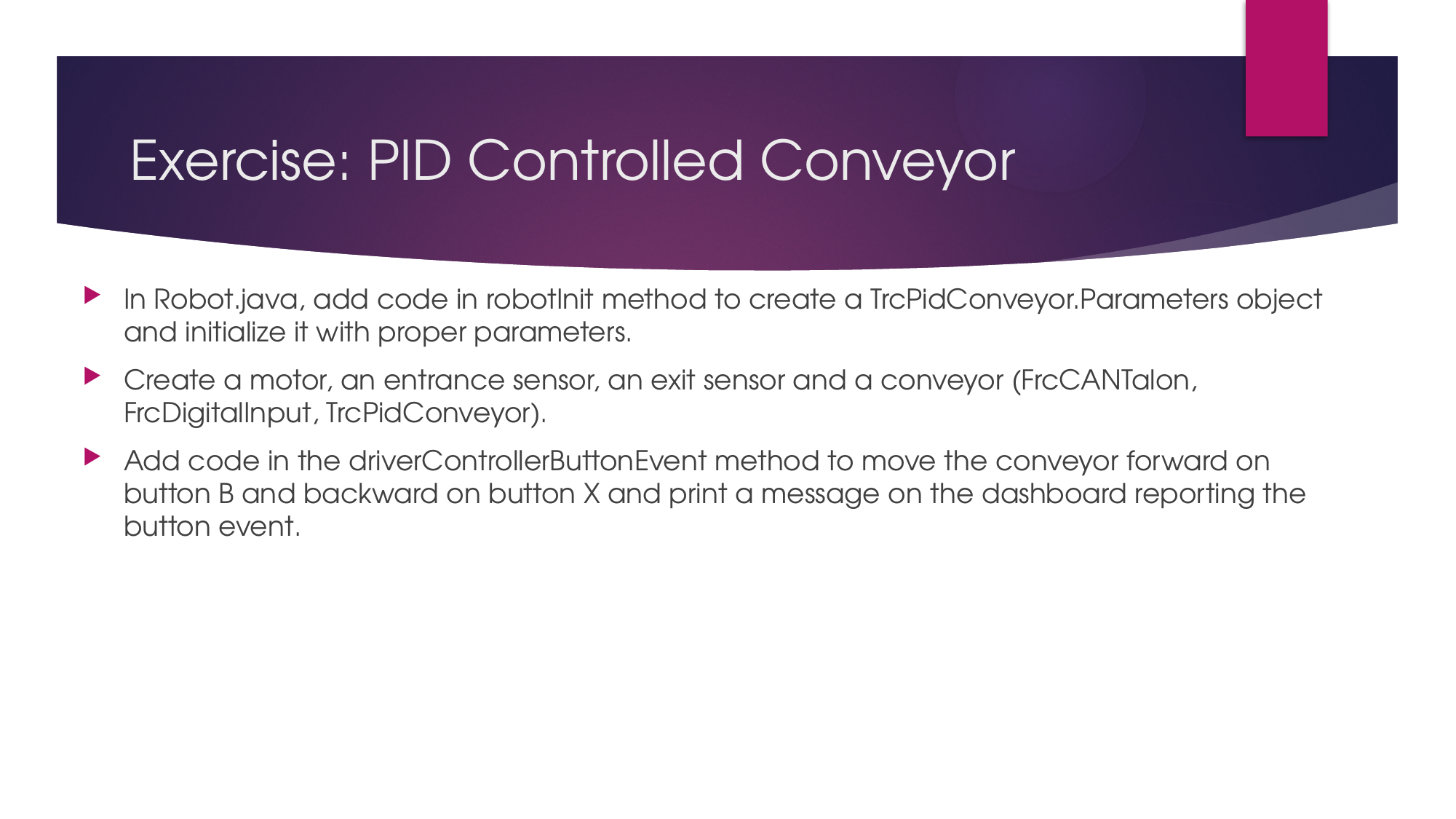

# Exercise: PID Controlled Conveyor
In Robot.java, add code in robotInit method to create a TrcPidConveyor.Parameters object and initialize it with proper parameters.
Create a motor, an entrance sensor, an exit sensor and a conveyor (FrcCANTalon, FrcDigitalInput, TrcPidConveyor).
Add code in the driverControllerButtonEvent method to move the conveyor forward on  button B and backward on button X and print a message on the dashboard reporting the button event.